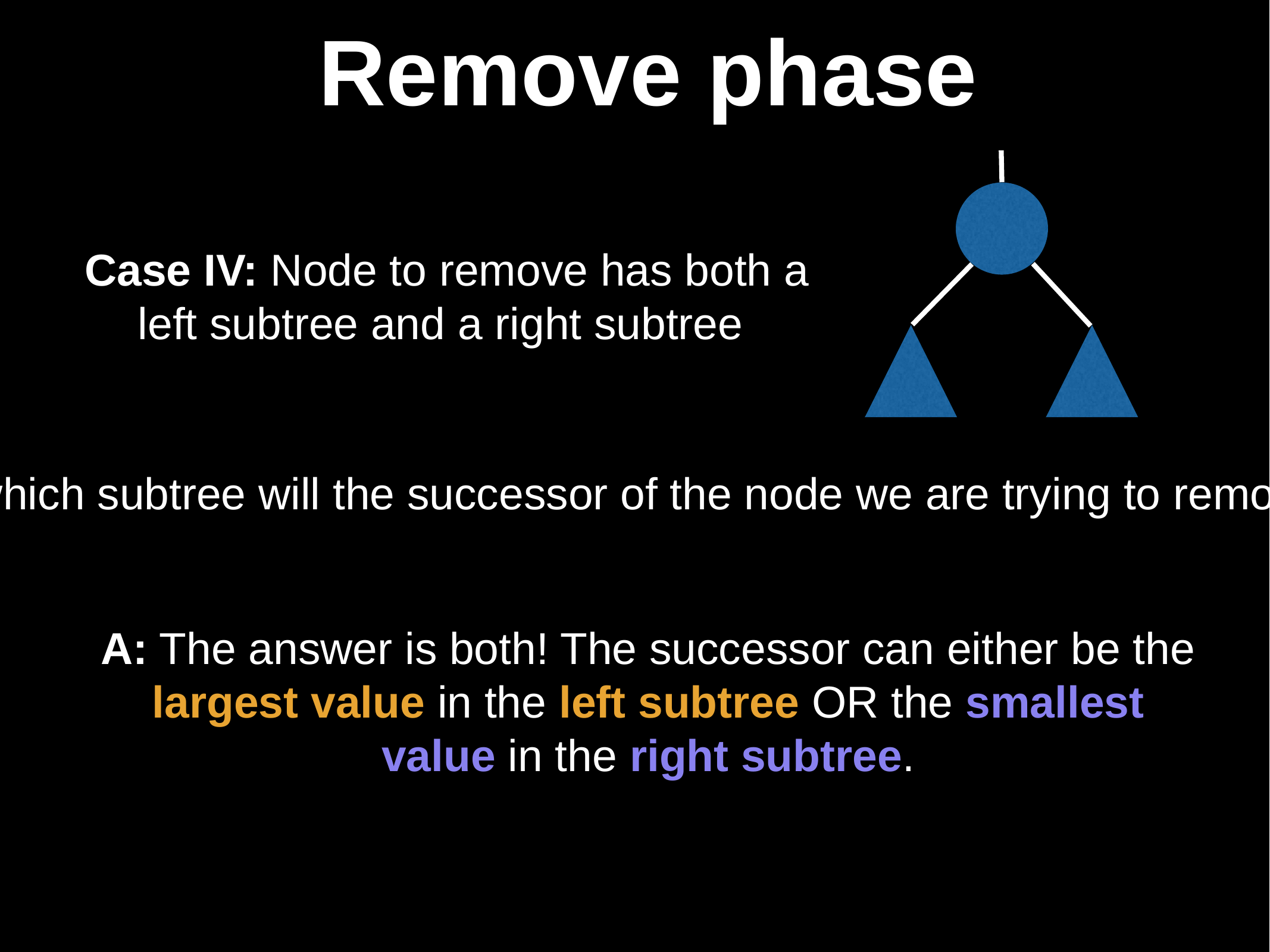

# Remove phase

Case IV: Node to remove has both a left subtree and a right subtree

Q: In which subtree will the successor of the node we are trying to remove be?
A: The answer is both! The successor can either be the largest value in the left subtree OR the smallest value in the right subtree.